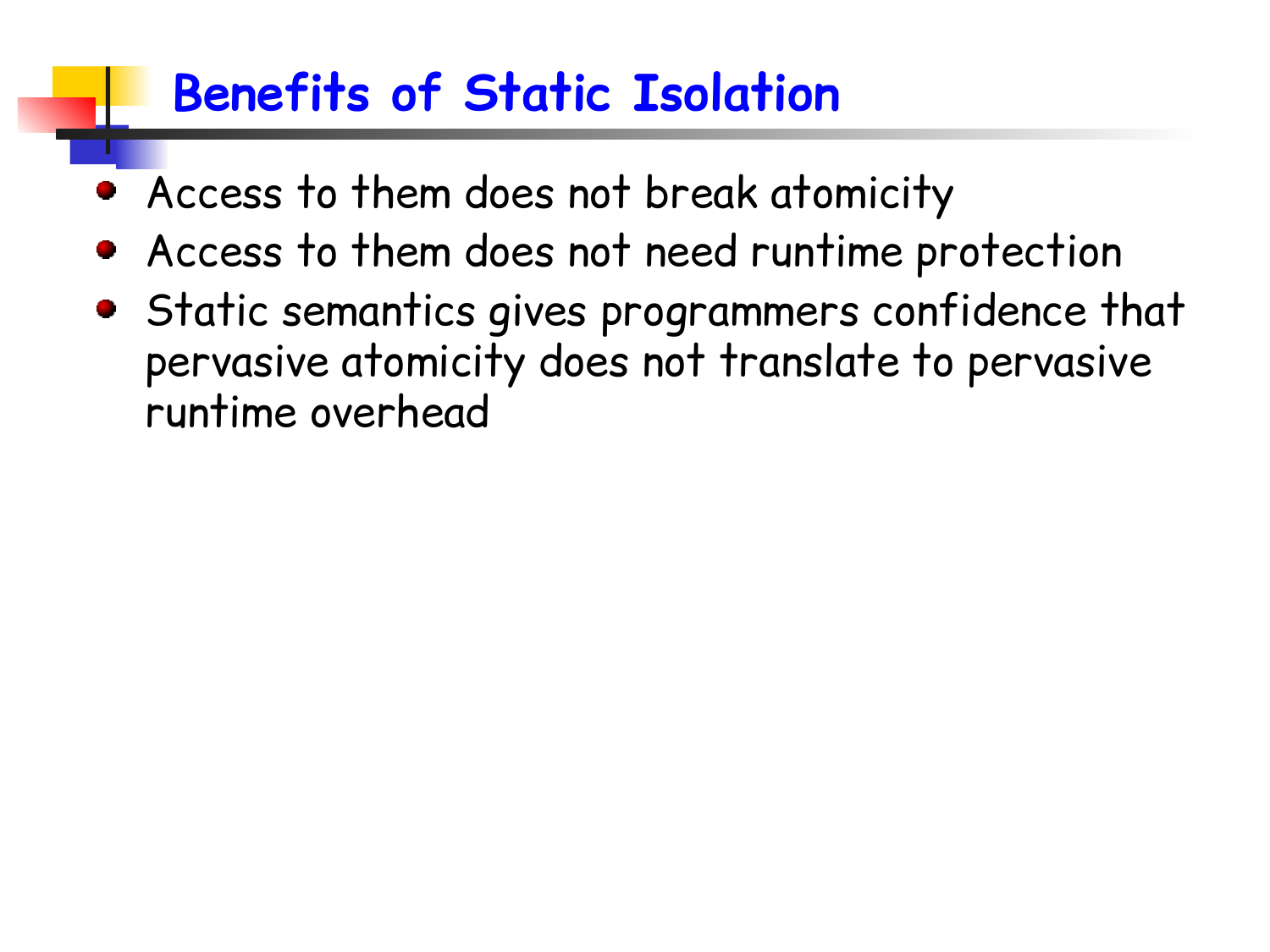

# Benefits of Static Isolation
Access to them does not break atomicity
Access to them does not need runtime protection
Static semantics gives programmers confidence that pervasive atomicity does not translate to pervasive runtime overhead